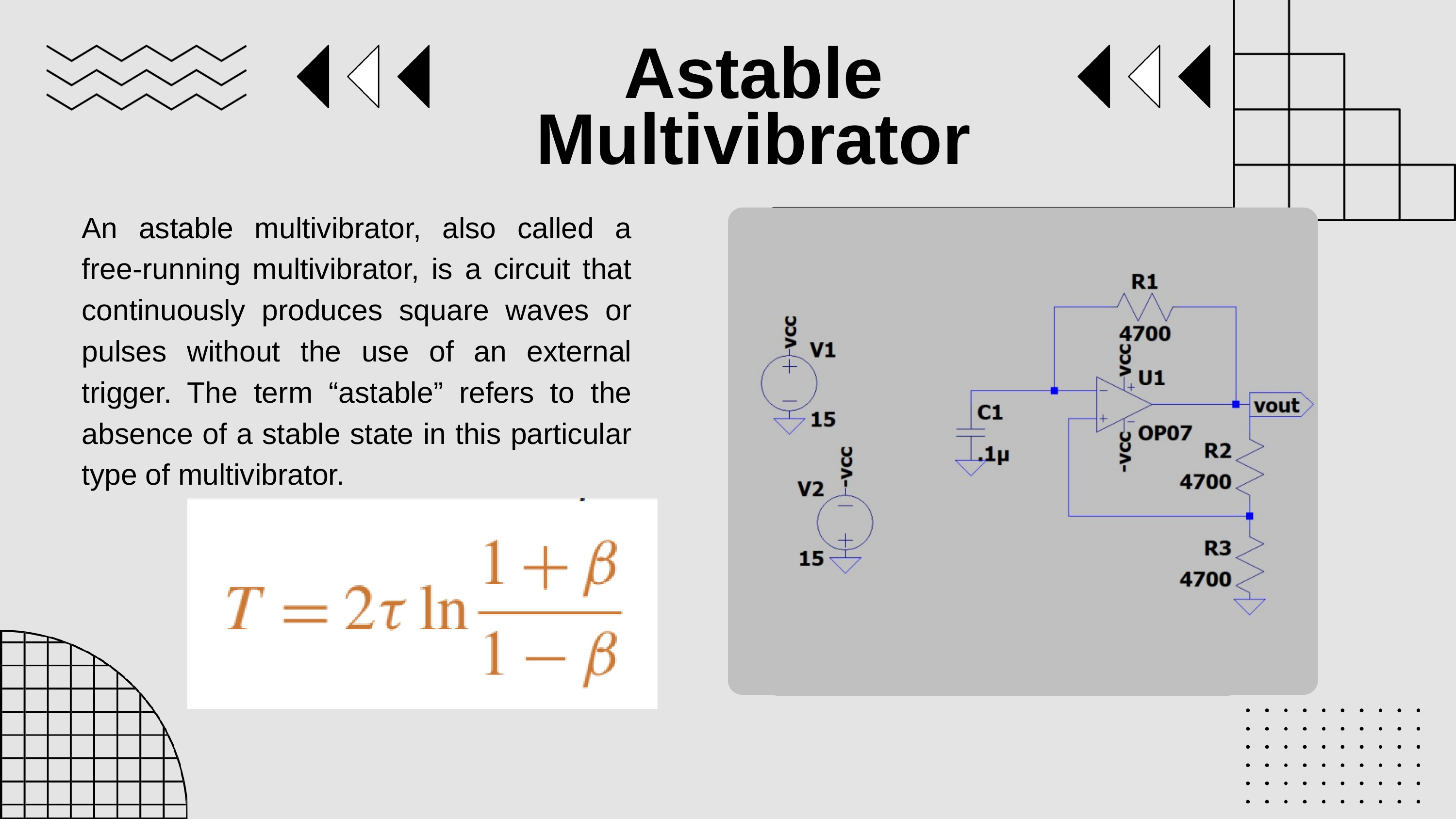

Astable Multivibrator
An astable multivibrator, also called a free-running multivibrator, is a circuit that continuously produces square waves or pulses without the use of an external trigger. The term “astable” refers to the absence of a stable state in this particular type of multivibrator.